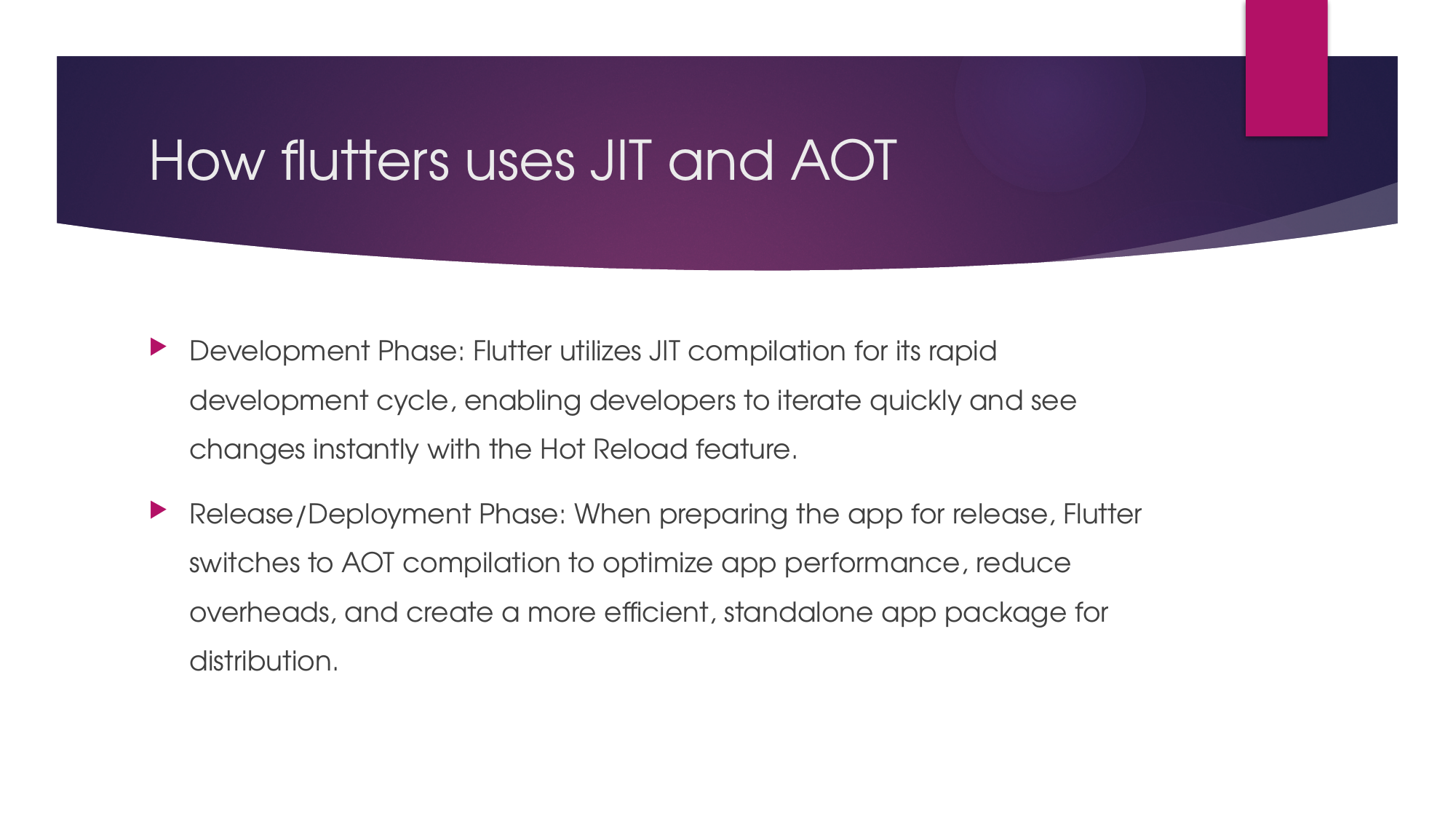

# How flutters uses JIT and AOT
Development Phase: Flutter utilizes JIT compilation for its rapid development cycle, enabling developers to iterate quickly and see changes instantly with the Hot Reload feature.
Release/Deployment Phase: When preparing the app for release, Flutter switches to AOT compilation to optimize app performance, reduce overheads, and create a more efficient, standalone app package for distribution.